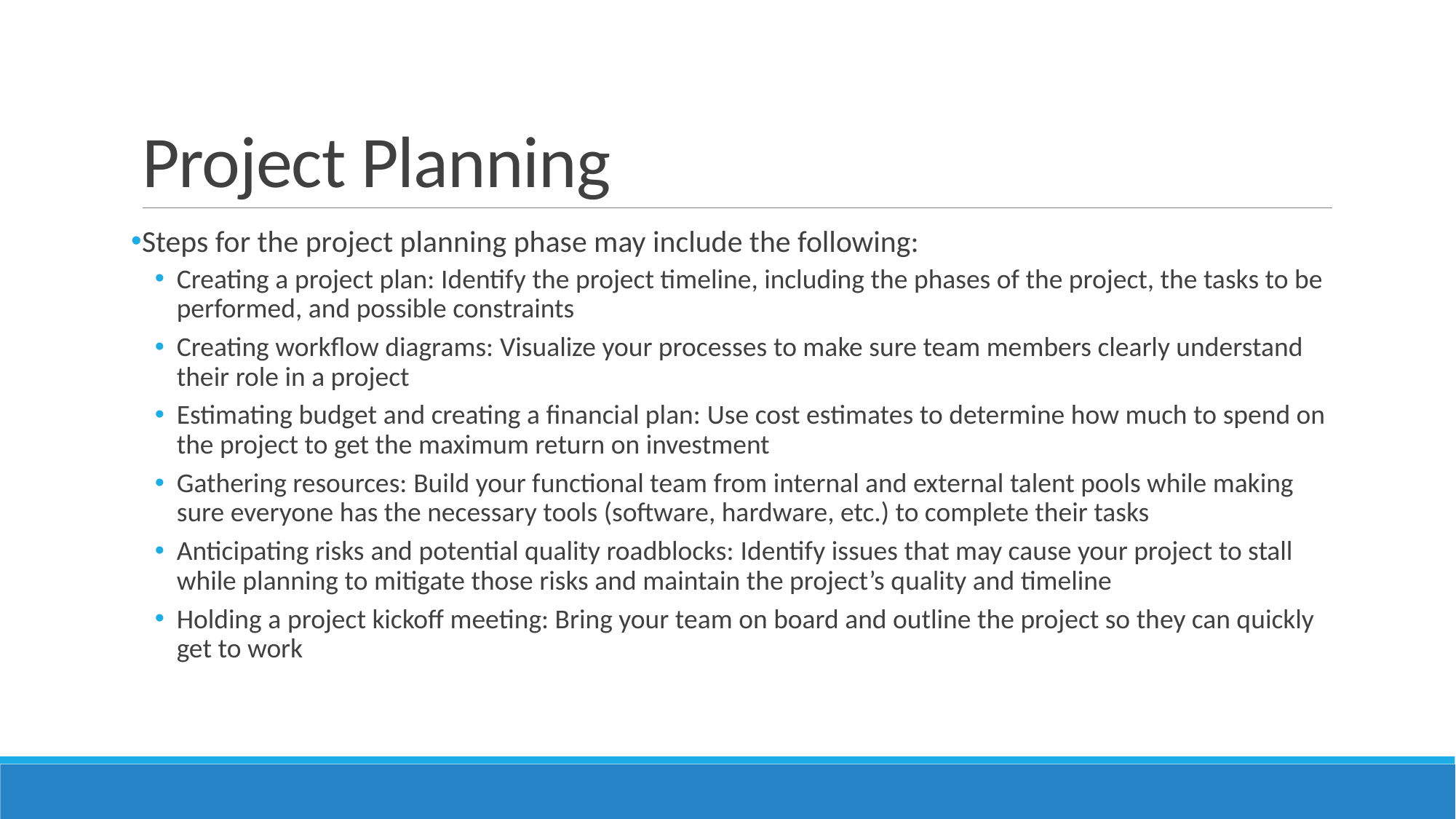

# Project Planning
Steps for the project planning phase may include the following:
Creating a project plan: Identify the project timeline, including the phases of the project, the tasks to be performed, and possible constraints
Creating workflow diagrams: Visualize your processes to make sure team members clearly understand their role in a project
Estimating budget and creating a financial plan: Use cost estimates to determine how much to spend on the project to get the maximum return on investment
Gathering resources: Build your functional team from internal and external talent pools while making sure everyone has the necessary tools (software, hardware, etc.) to complete their tasks
Anticipating risks and potential quality roadblocks: Identify issues that may cause your project to stall while planning to mitigate those risks and maintain the project’s quality and timeline
Holding a project kickoff meeting: Bring your team on board and outline the project so they can quickly get to work